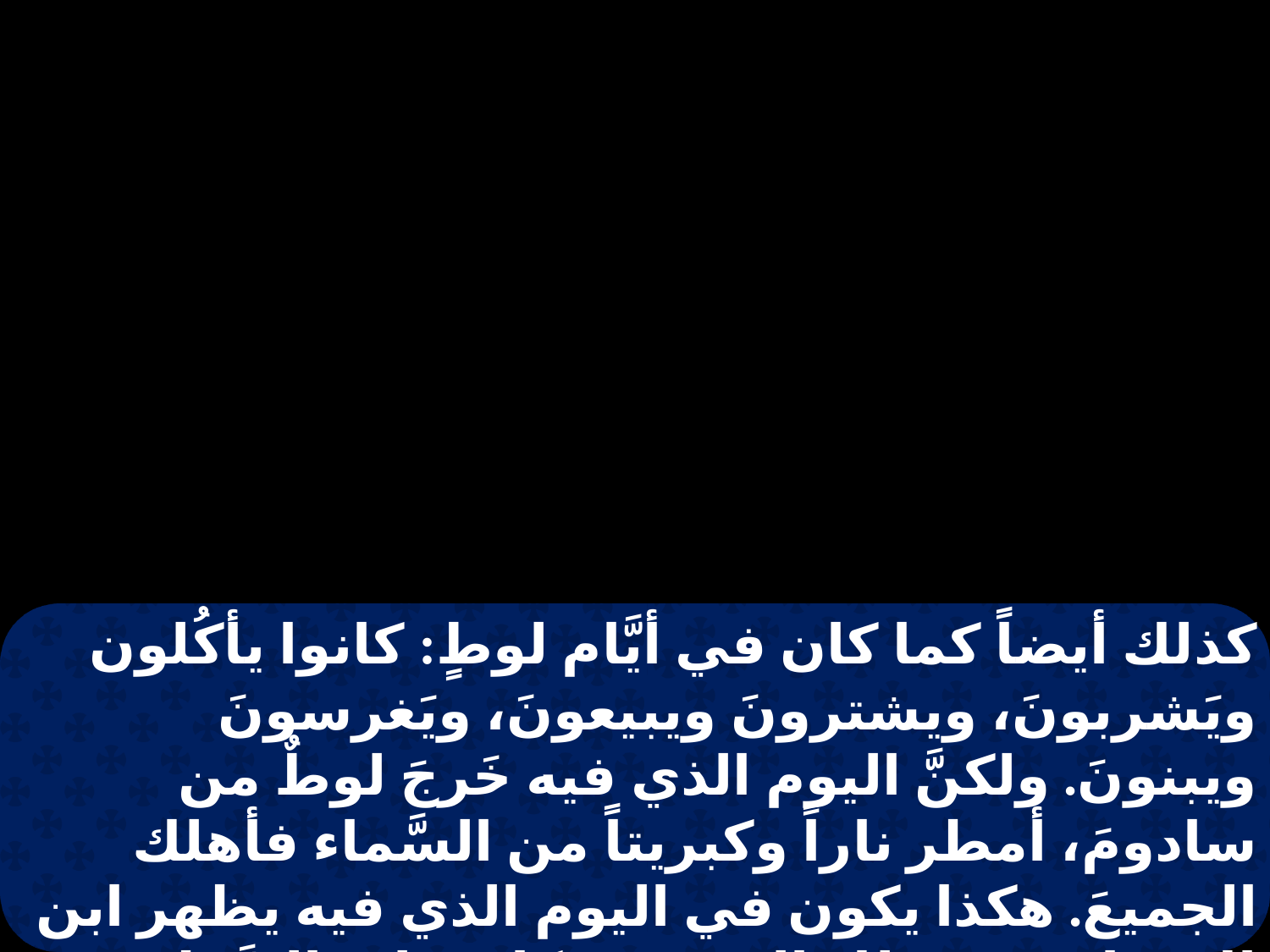

كذلك أيضاً كما كان في أيَّام لوطٍ: كانوا يأكُلون ويَشربونَ، ويشترونَ ويبيعونَ، ويَغرسونَ ويبنونَ. ولكنَّ اليوم الذي فيه خَرجَ لوطٌ من سادومَ، أمطر ناراً وكبريتاً من السَّماء فأهلك الجميعَ. هكذا يكون في اليوم الذي فيه يظهر ابن الإنسان. في ذلك اليوم من كان على السَّطح وأمتعتُهُ في البيتِ فلا ينزل ليأخُذها، والذي في ل كذلك لا يرجع إلى الوراء.